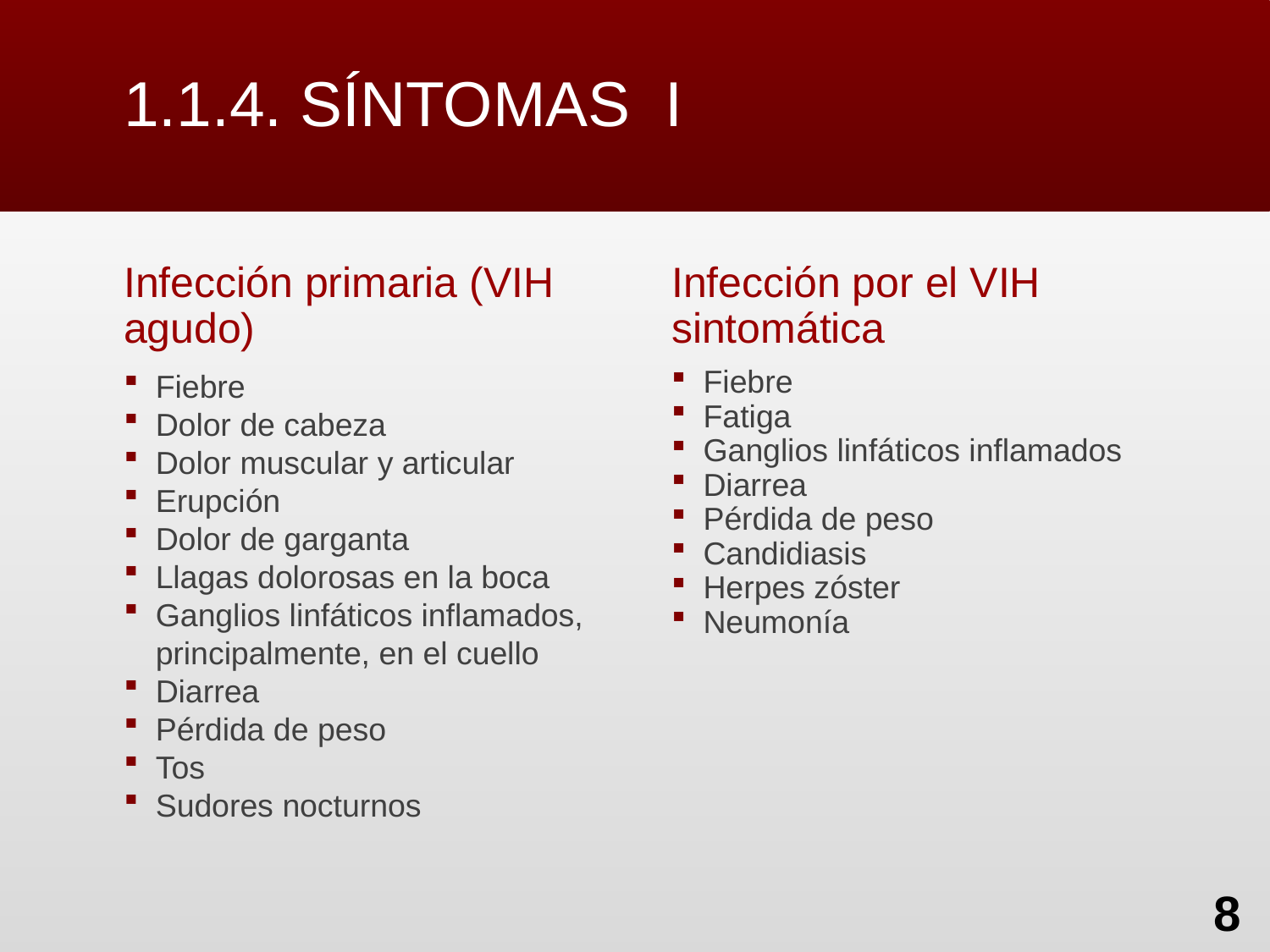

# 1.1.4. SÍNTOMAS  I
Infección primaria (VIH agudo)
Infección por el VIH sintomática
Fiebre
Dolor de cabeza
Dolor muscular y articular
Erupción
Dolor de garganta
Llagas dolorosas en la boca
Ganglios linfáticos inflamados, principalmente, en el cuello
Diarrea
Pérdida de peso
Tos
Sudores nocturnos

Fiebre
Fatiga
Ganglios linfáticos inflamados
Diarrea
Pérdida de peso
Candidiasis
Herpes zóster
Neumonía

8